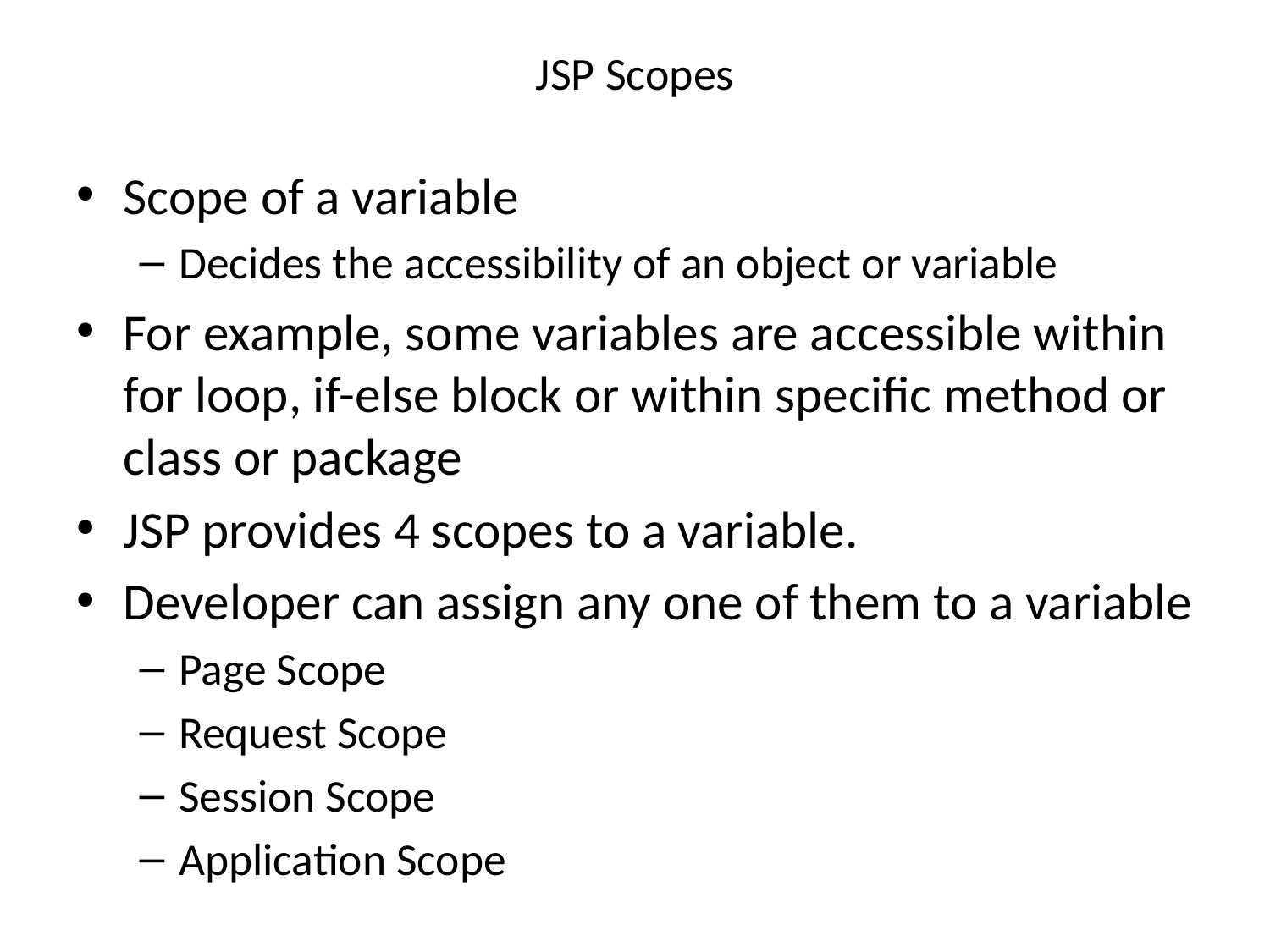

# JSP Scopes
Scope of a variable
Decides the accessibility of an object or variable
For example, some variables are accessible within for loop, if-else block or within specific method or class or package
JSP provides 4 scopes to a variable.
Developer can assign any one of them to a variable
Page Scope
Request Scope
Session Scope
Application Scope